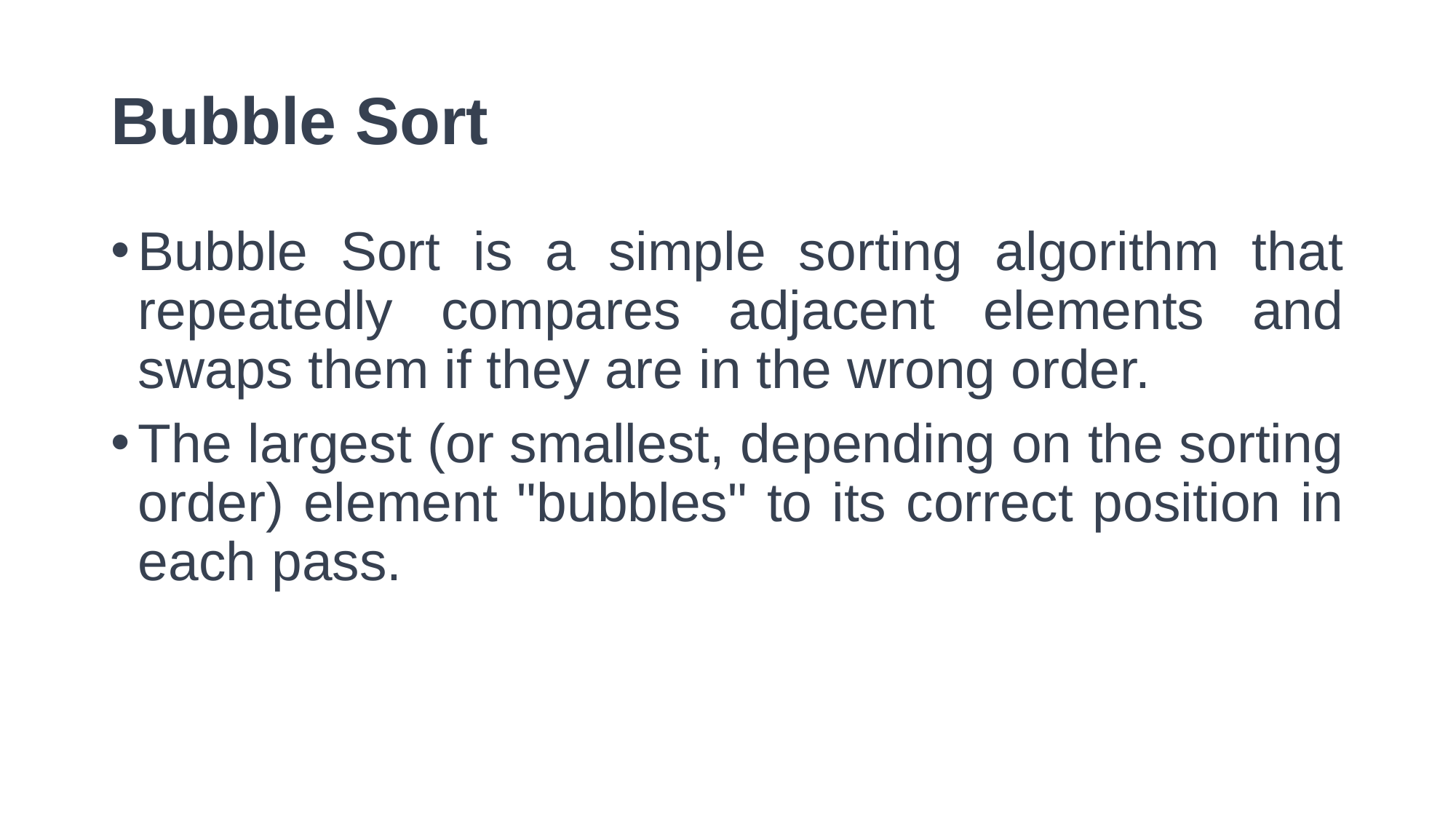

# Bubble Sort
Bubble Sort is a simple sorting algorithm that repeatedly compares adjacent elements and swaps them if they are in the wrong order.
The largest (or smallest, depending on the sorting order) element "bubbles" to its correct position in each pass.